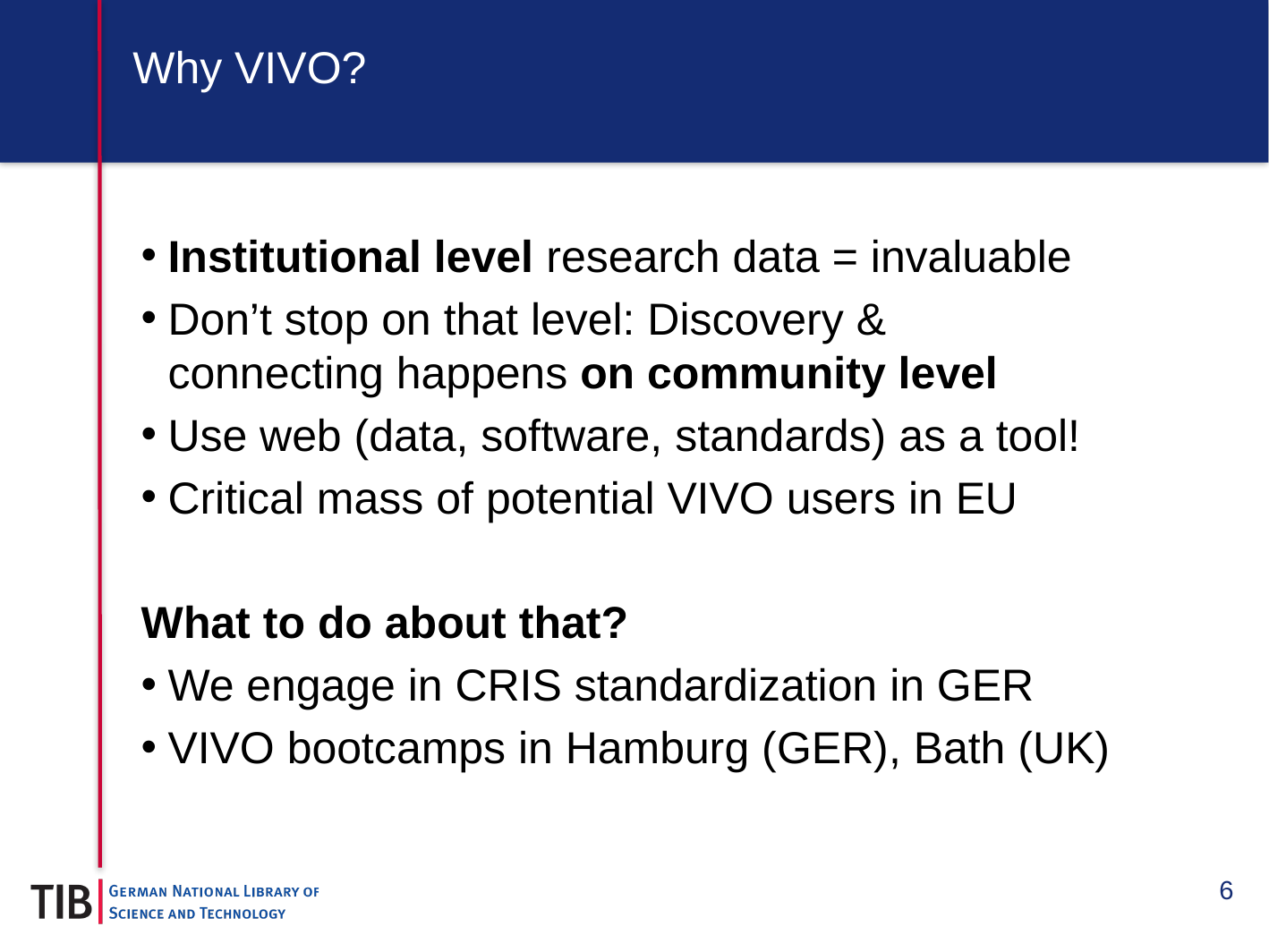

# Why VIVO?

Institutional level research data = invaluable
Don’t stop on that level: Discovery & connecting happens on community level
Use web (data, software, standards) as a tool!
Critical mass of potential VIVO users in EU

What to do about that?
We engage in CRIS standardization in GER
VIVO bootcamps in Hamburg (GER), Bath (UK)

6